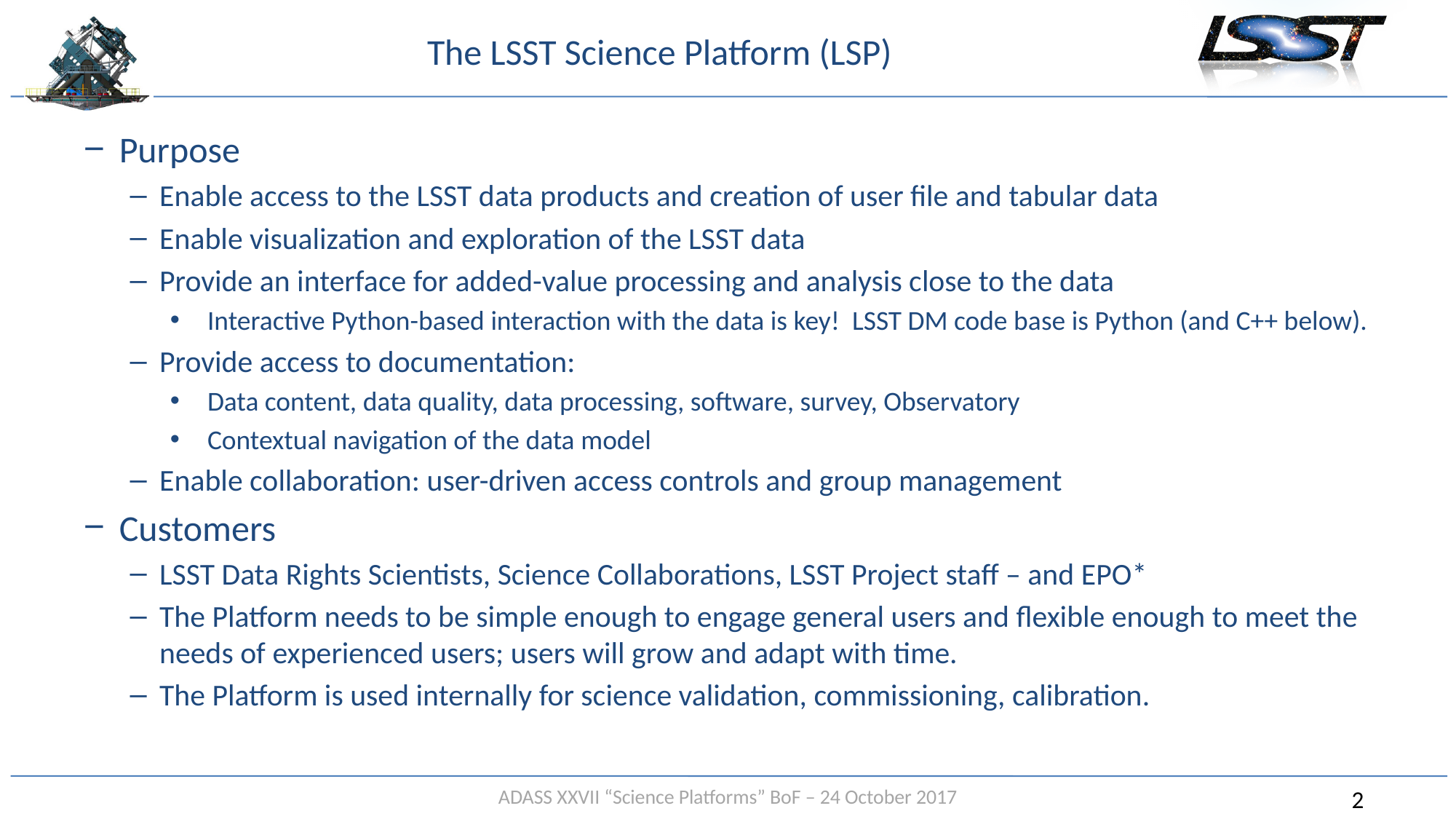

# The LSST Science Platform (LSP)
Purpose
Enable access to the LSST data products and creation of user file and tabular data
Enable visualization and exploration of the LSST data
Provide an interface for added-value processing and analysis close to the data
Interactive Python-based interaction with the data is key!  LSST DM code base is Python (and C++ below).
Provide access to documentation:
Data content, data quality, data processing, software, survey, Observatory
Contextual navigation of the data model
Enable collaboration: user-driven access controls and group management
Customers
LSST Data Rights Scientists, Science Collaborations, LSST Project staff – and EPO*
The Platform needs to be simple enough to engage general users and flexible enough to meet the needs of experienced users; users will grow and adapt with time.
The Platform is used internally for science validation, commissioning, calibration.